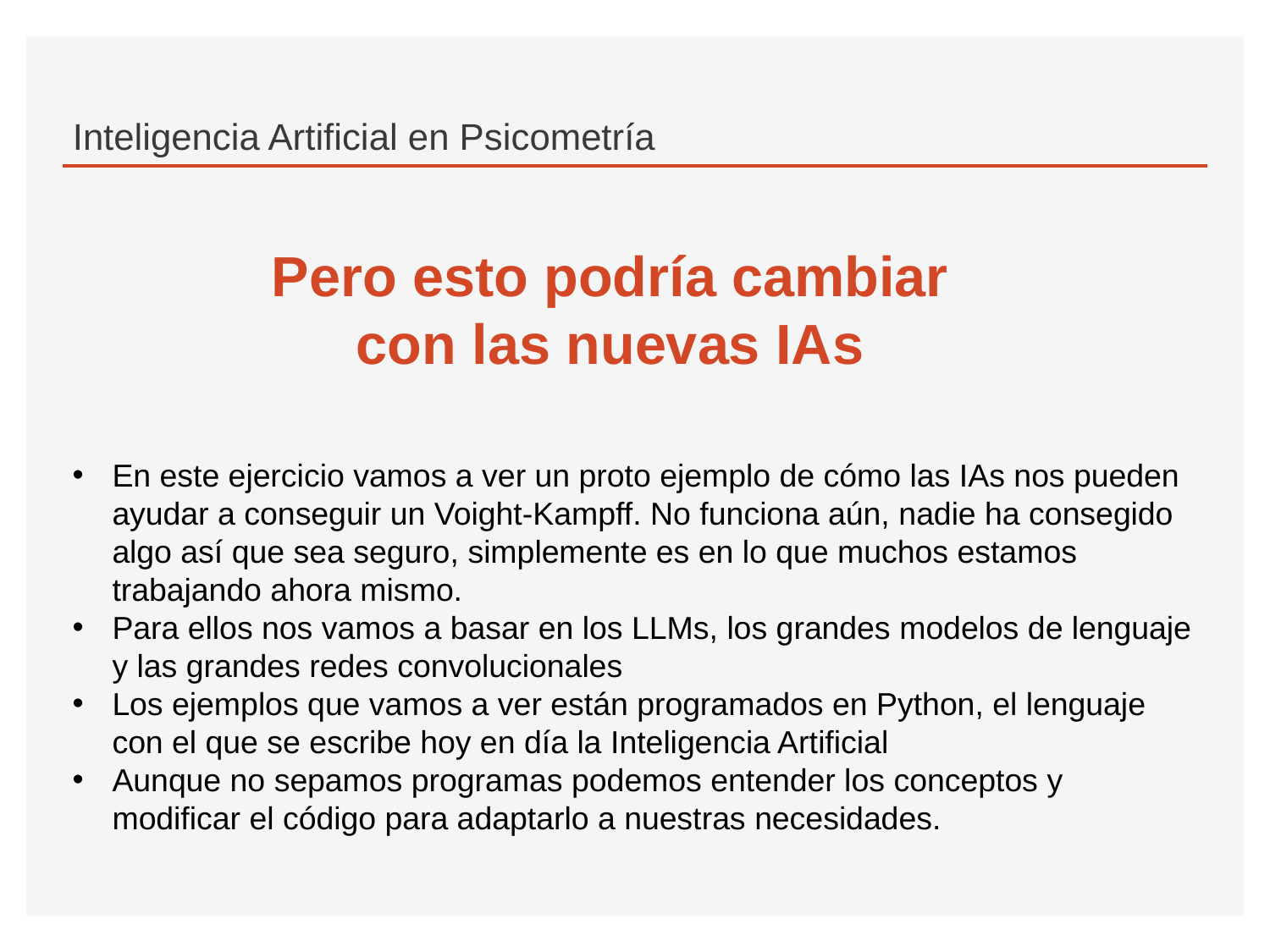

# Inteligencia Artificial en Psicometría
Pero esto podría cambiar con las nuevas IAs
En este ejercicio vamos a ver un proto ejemplo de cómo las IAs nos pueden ayudar a conseguir un Voight-Kampff. No funciona aún, nadie ha consegido algo así que sea seguro, simplemente es en lo que muchos estamos trabajando ahora mismo.
Para ellos nos vamos a basar en los LLMs, los grandes modelos de lenguaje y las grandes redes convolucionales
Los ejemplos que vamos a ver están programados en Python, el lenguaje con el que se escribe hoy en día la Inteligencia Artificial
Aunque no sepamos programas podemos entender los conceptos y modificar el código para adaptarlo a nuestras necesidades.